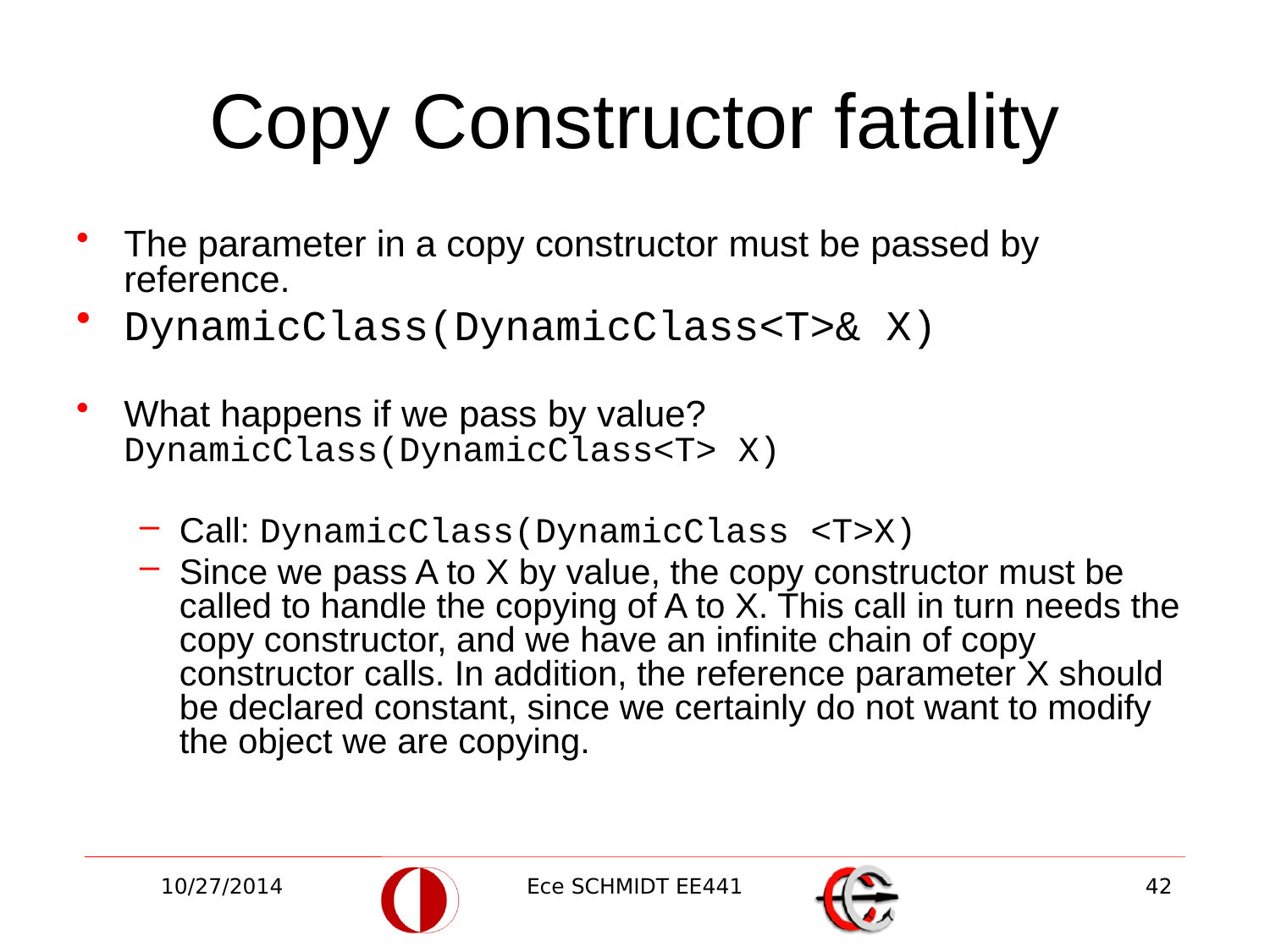

# Copy Constructor fatality
The parameter in a copy constructor must be passed by reference.
DynamicClass(DynamicClass<T>& X)

What happens if we pass by value? DynamicClass(DynamicClass<T> X)

Call: DynamicClass(DynamicClass <T>X)
Since we pass A to X by value, the copy constructor must be called to handle the copying of A to X. This call in turn needs the copy constructor, and we have an infinite chain of copy constructor calls. In addition, the reference parameter X should be declared constant, since we certainly do not want to modify the object we are copying.
10/27/2014
Ece SCHMIDT EE441
42